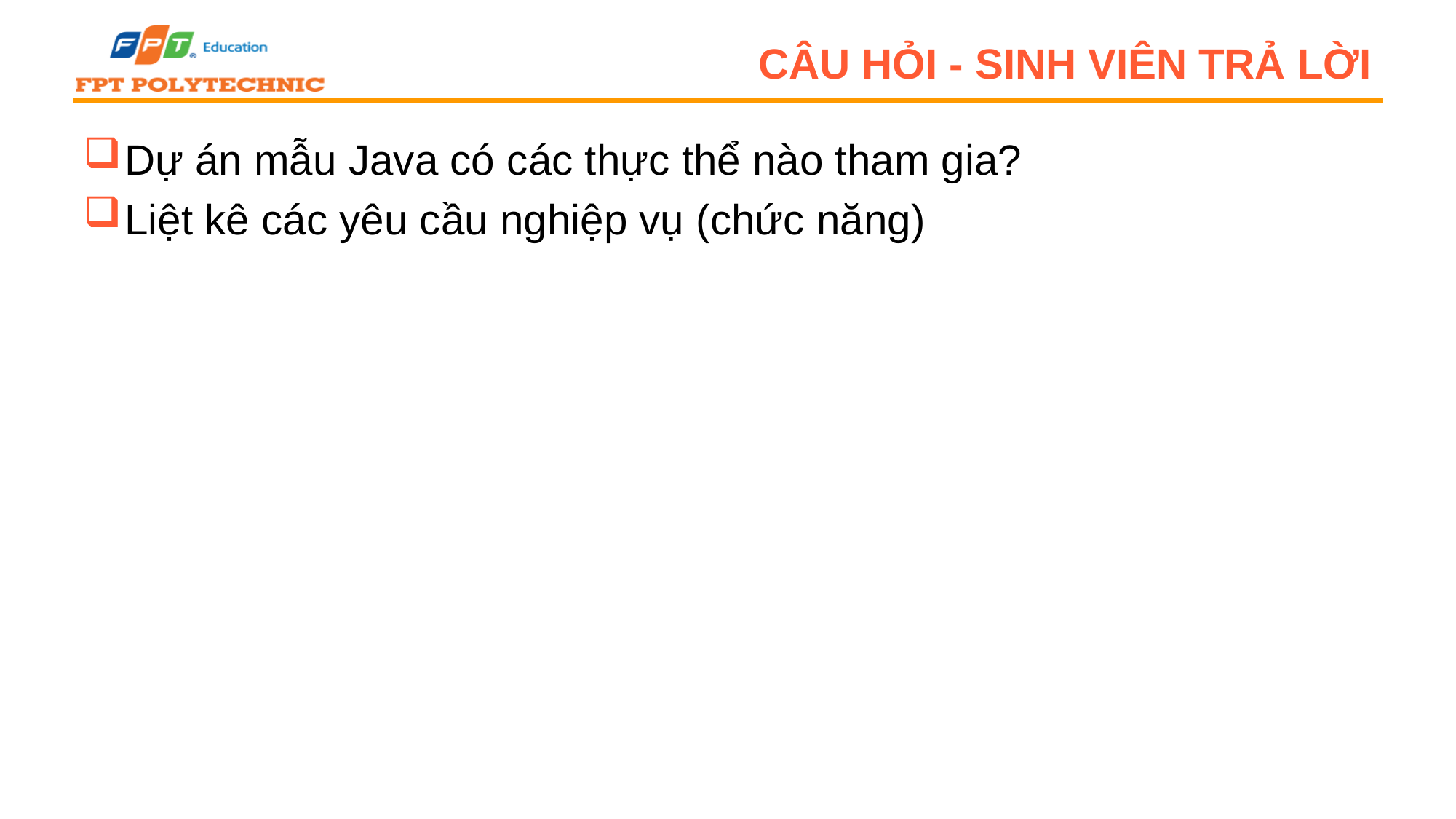

# Câu hỏi - sinh viên trả lời
Dự án mẫu Java có các thực thể nào tham gia?
Liệt kê các yêu cầu nghiệp vụ (chức năng)